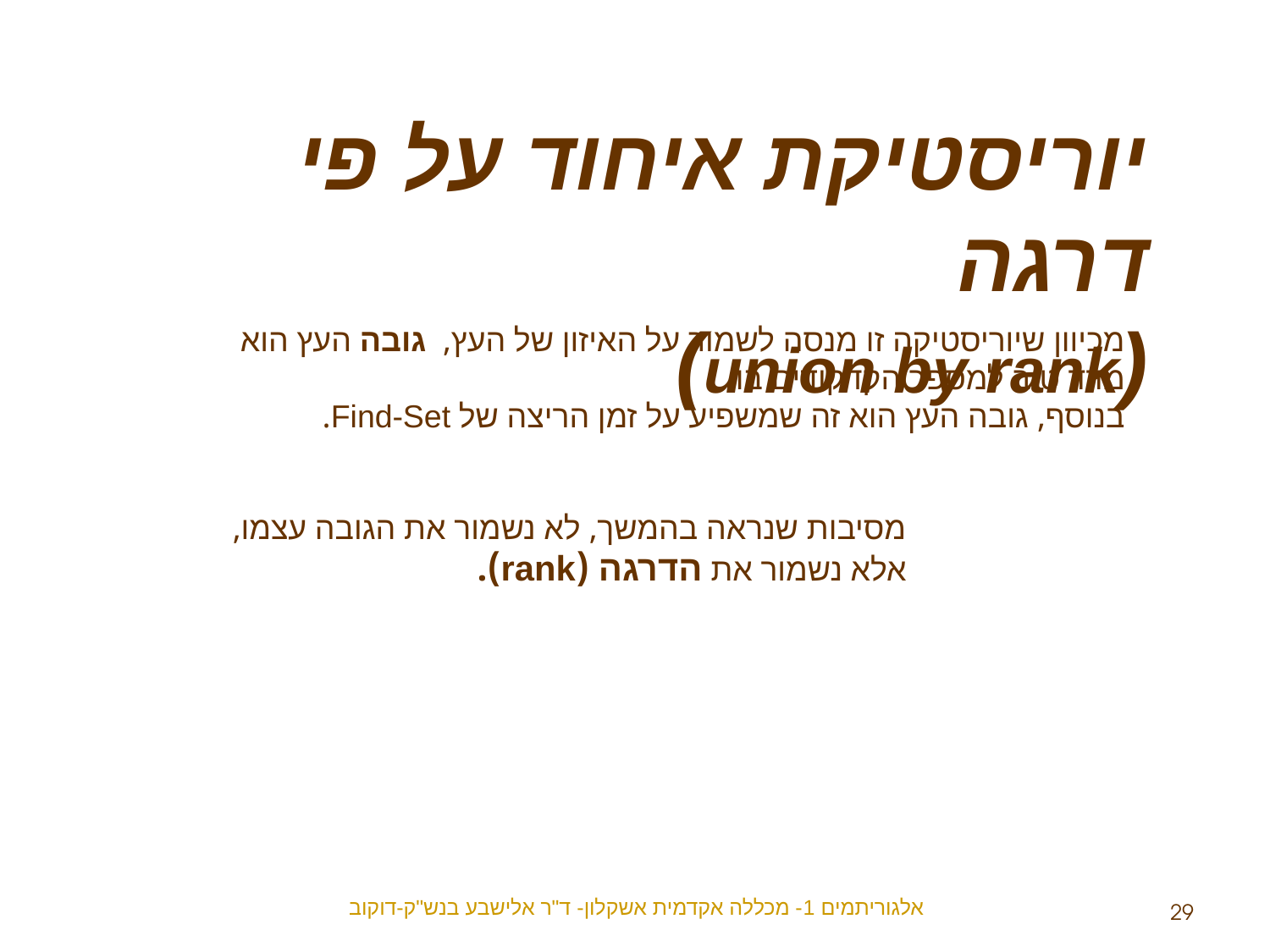

יוריסטיקת איחוד על פי דרגה
(union by rank)
מכיוון שיוריסטיקה זו מנסה לשמור על האיזון של העץ,  גובה העץ הוא מדד טוב למספר הקדקודים בו.
בנוסף, גובה העץ הוא זה שמשפיע על זמן הריצה של Find-Set.
מסיבות שנראה בהמשך, לא נשמור את הגובה עצמו, אלא נשמור את הדרגה (rank).

אלגוריתמים 1- מכללה אקדמית אשקלון- ד"ר אלישבע בנש"ק-דוקוב
29